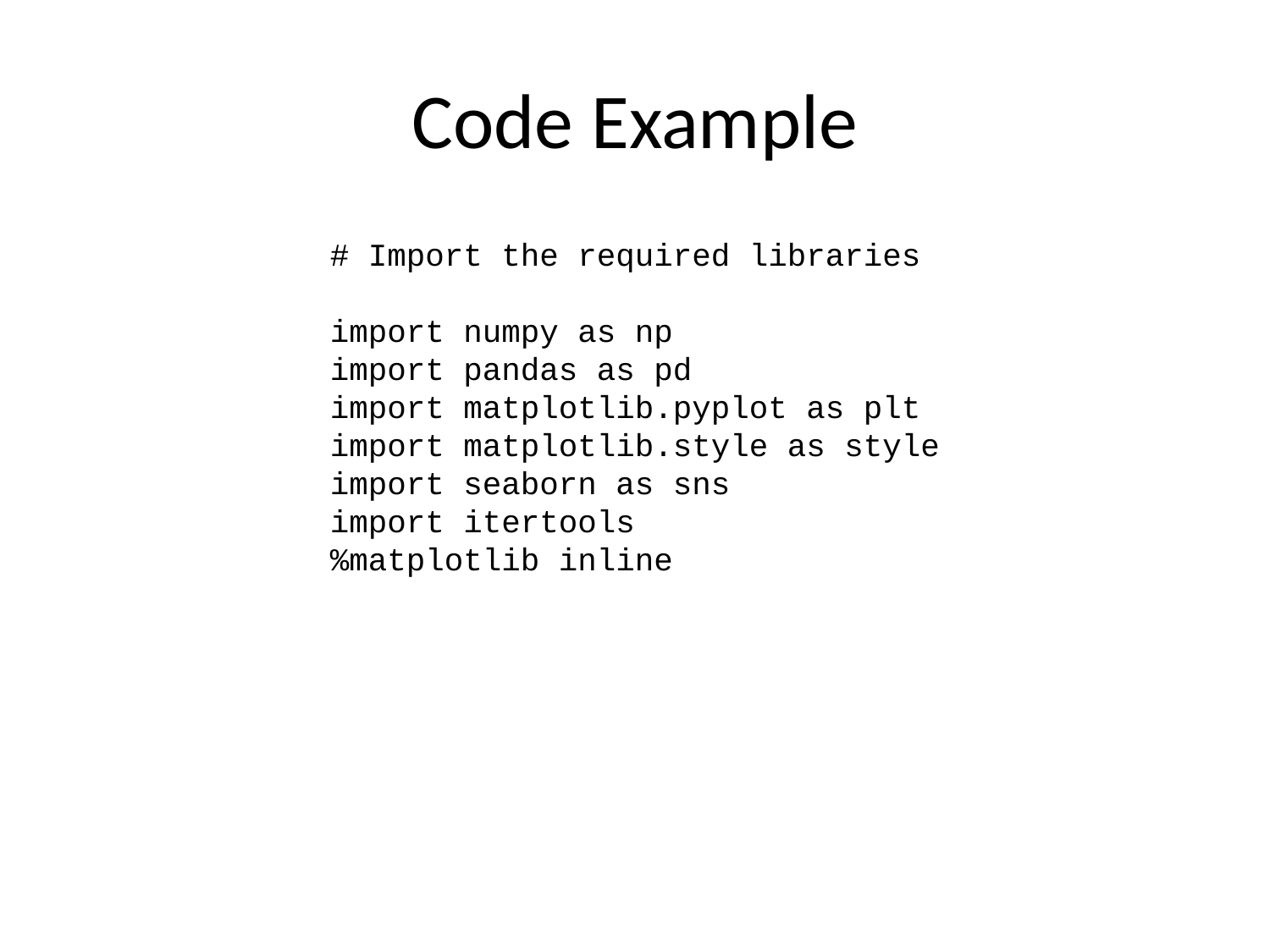

# Code Example

# Import the required libraries import numpy as np import pandas as pd import matplotlib.pyplot as plt import matplotlib.style as style import seaborn as sns import itertools %matplotlib inline